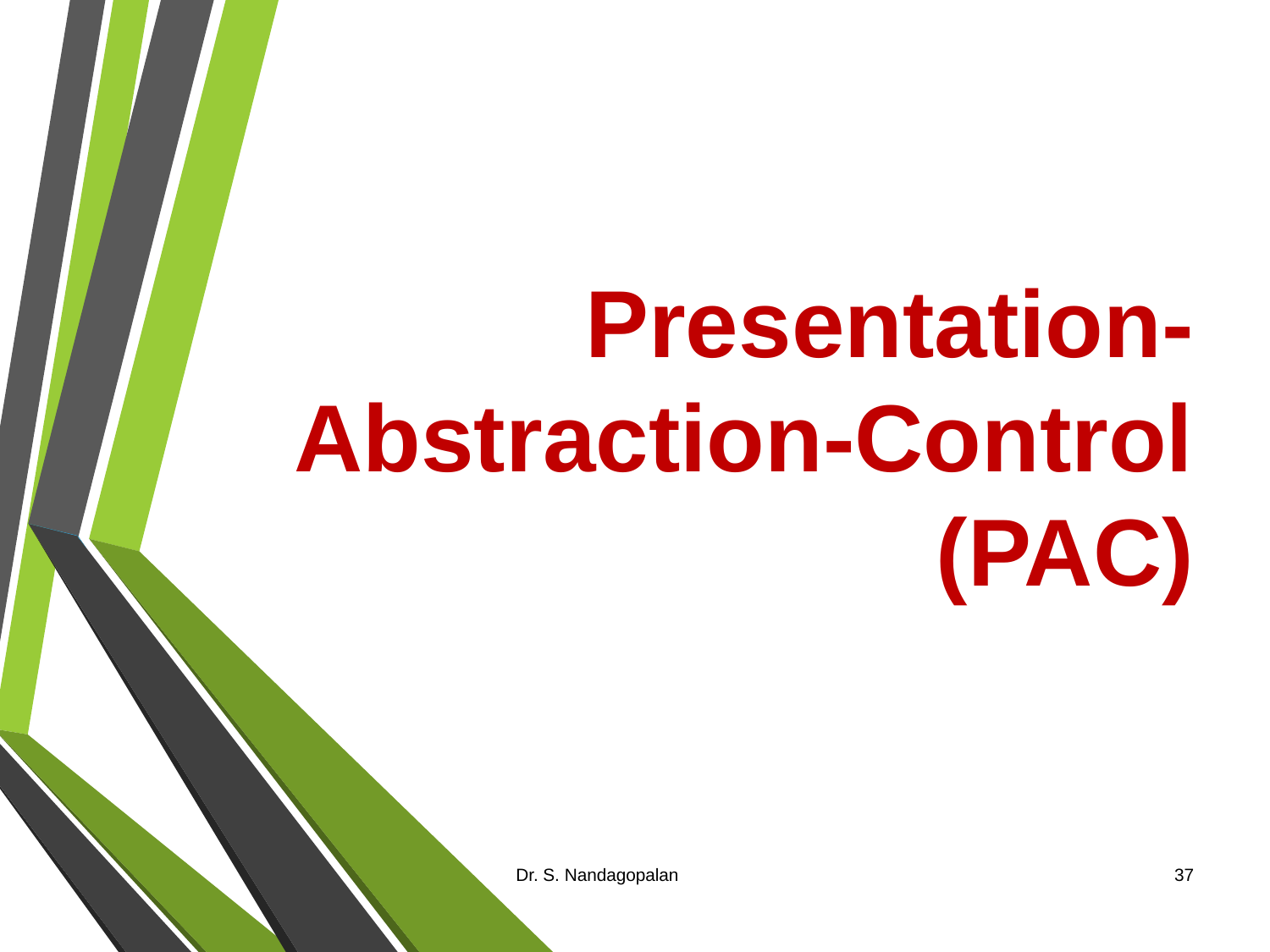

# Presentation-Abstraction-Control (PAC)

Dr. S. Nandagopalan
37